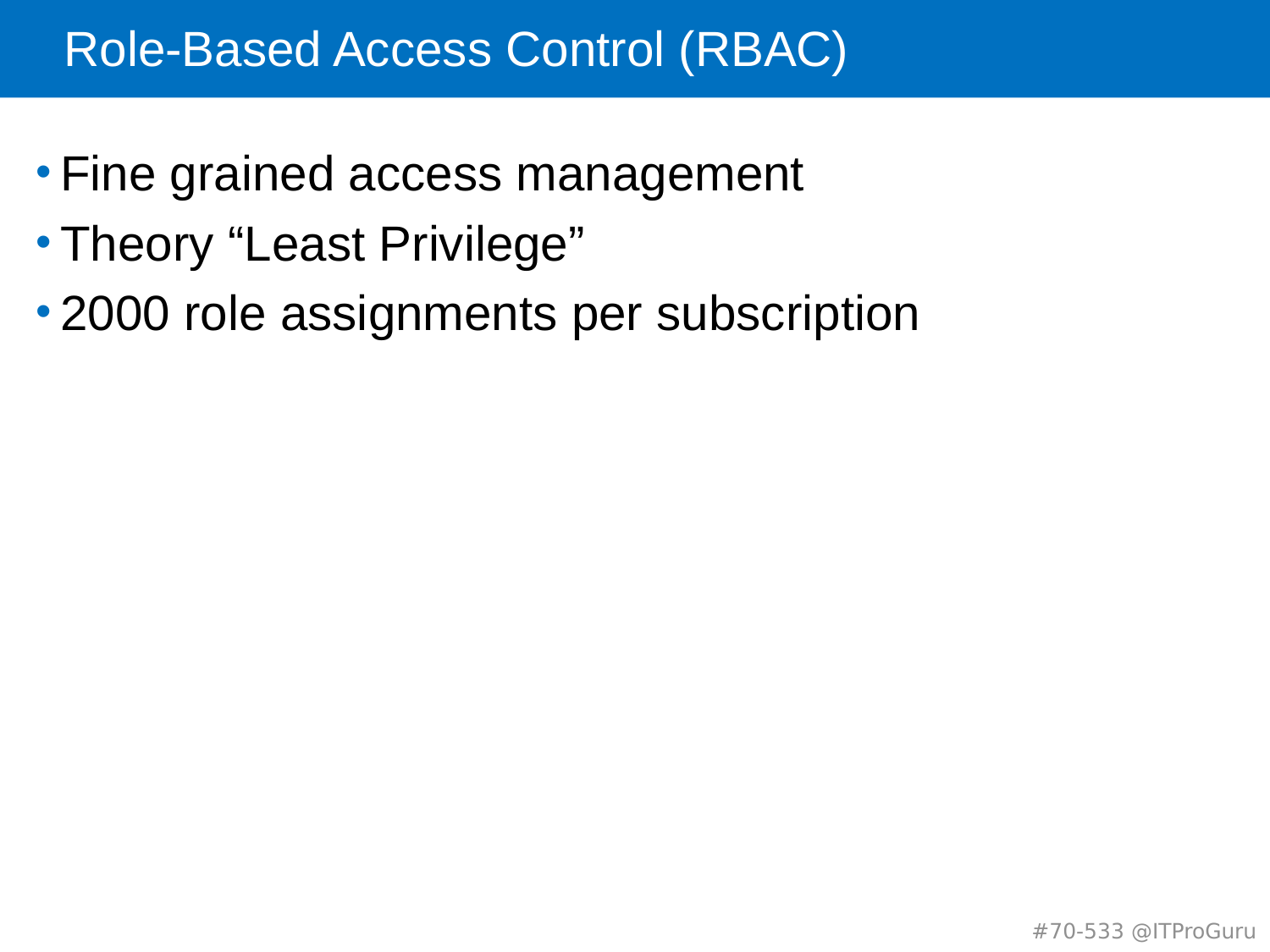

# Role-Based Access Control (RBAC)
Fine grained access management
Theory “Least Privilege”
2000 role assignments per subscription